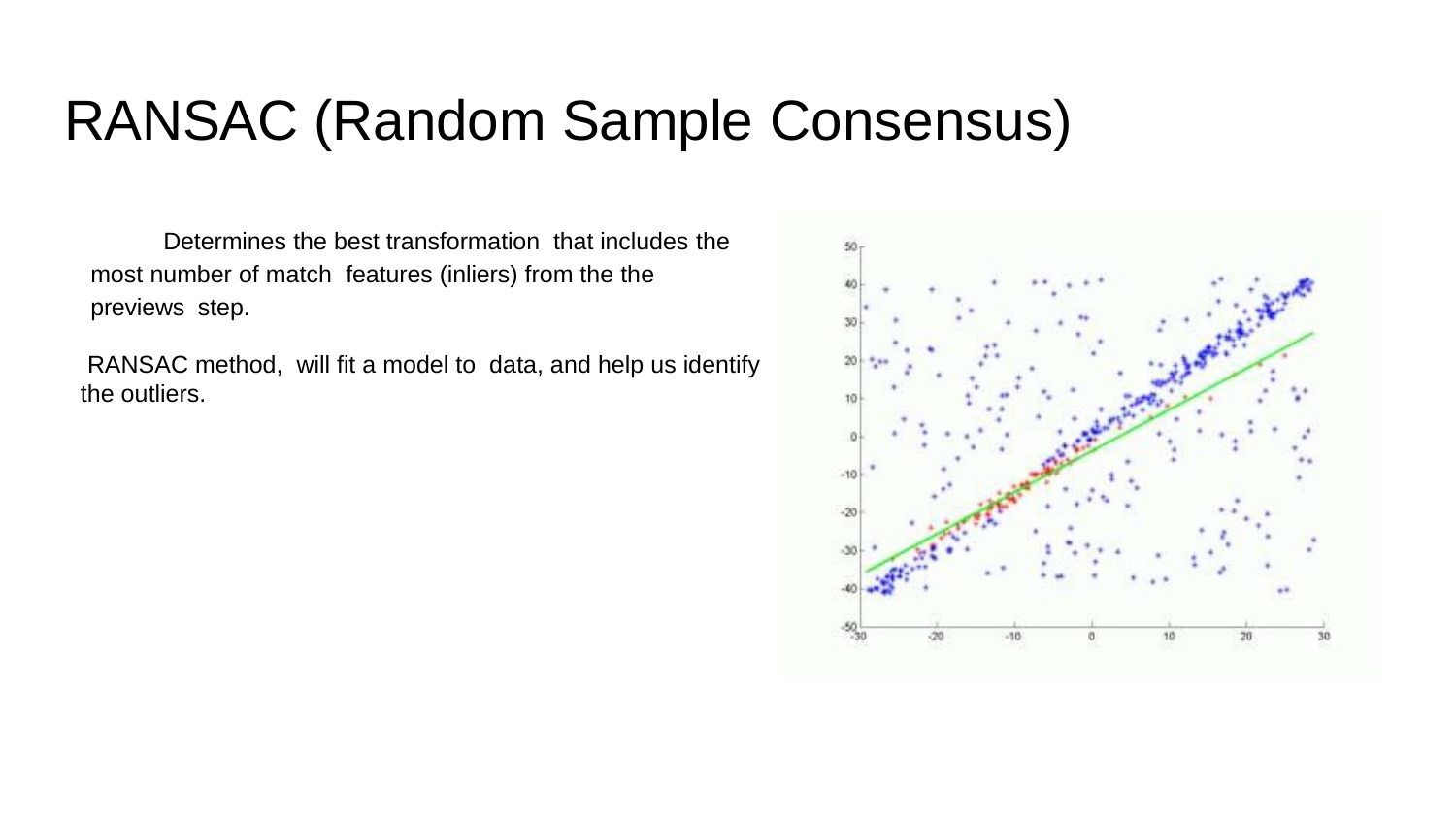

# RANSAC (Random Sample Consensus)

Determines the best transformation  that includes the most number of match  features (inliers) from the the previews  step.
 RANSAC method,  will fit a model to  data, and help us identify the outliers.